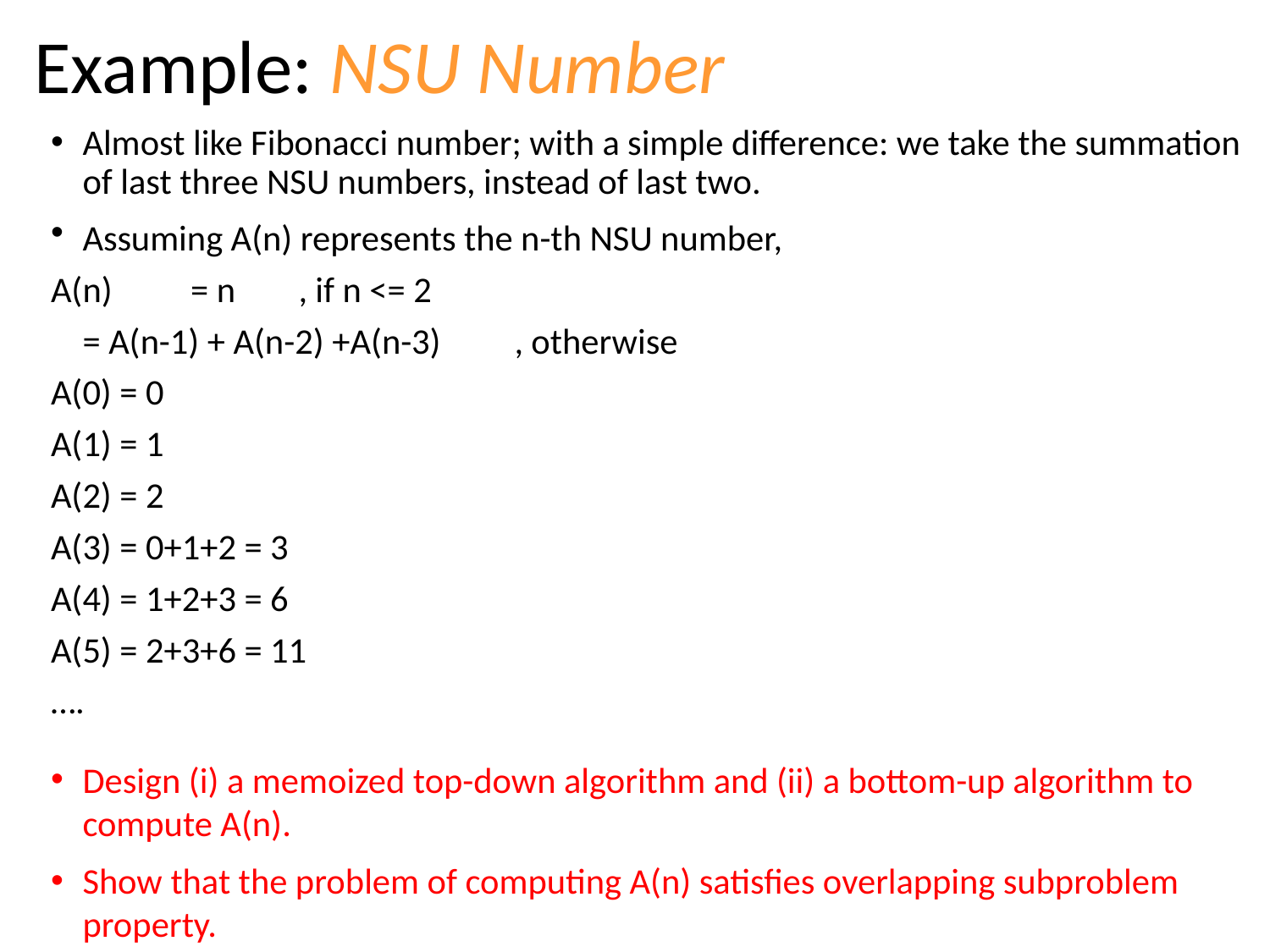

# Example: NSU Number
Almost like Fibonacci number; with a simple difference: we take the summation of last three NSU numbers, instead of last two.

Assuming A(n) represents the n-th NSU number,

A(n) 	= n				, if n <= 2

	= A(n-1) + A(n-2) +A(n-3)	, otherwise

A(0) = 0

A(1) = 1

A(2) = 2

A(3) = 0+1+2 = 3

A(4) = 1+2+3 = 6

A(5) = 2+3+6 = 11

….

Design (i) a memoized top-down algorithm and (ii) a bottom-up algorithm to compute A(n).
Show that the problem of computing A(n) satisfies overlapping subproblem property.